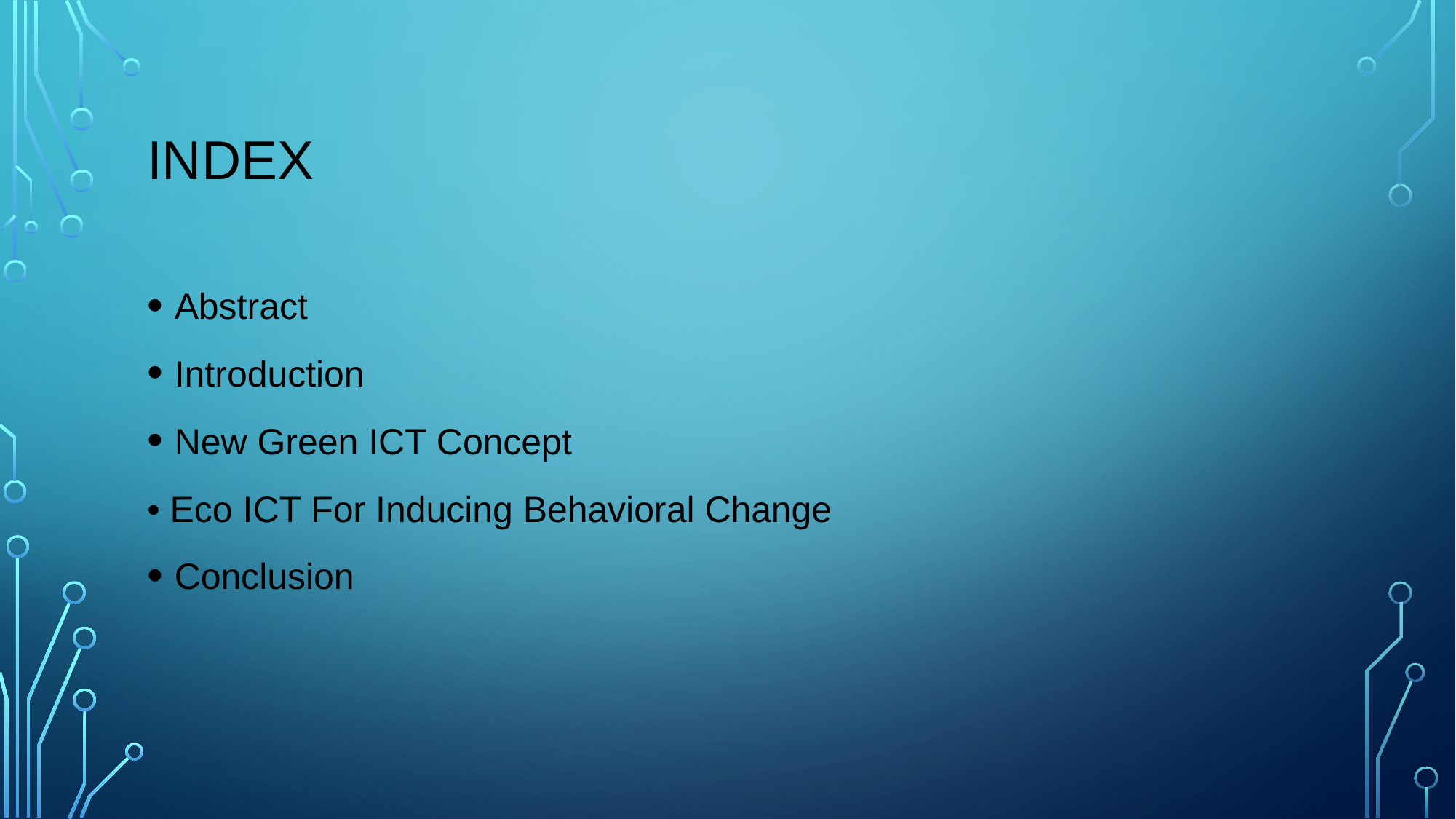

# Index
Abstract
Introduction
New Green ICT Concept
• Eco ICT For Inducing Behavioral Change
Conclusion